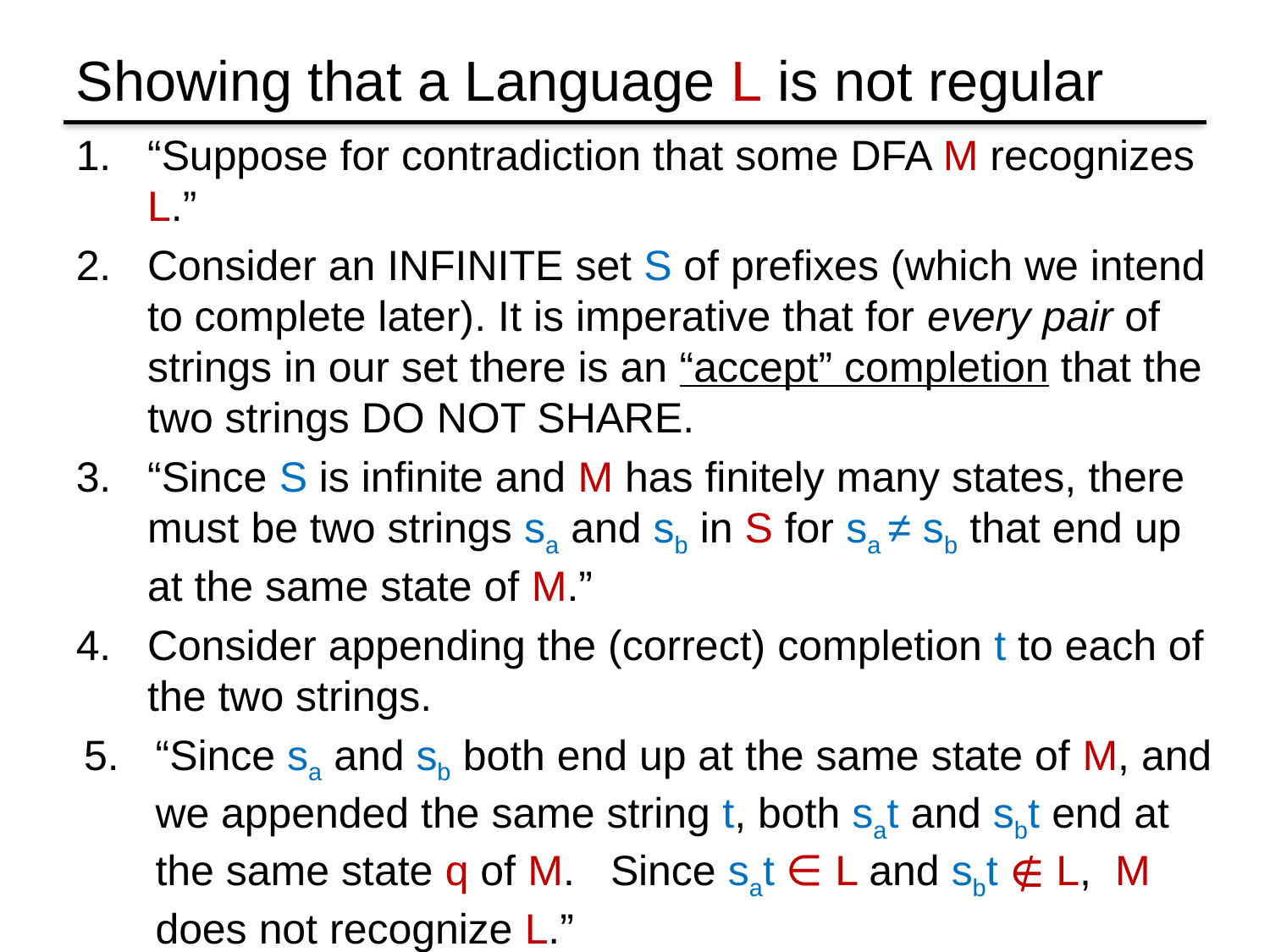

# Showing that a Language L is not regular
“Suppose for contradiction that some DFA M recognizes L.”
Consider an INFINITE set S of prefixes (which we intend to complete later). It is imperative that for every pair of strings in our set there is an “accept” completion that the two strings DO NOT SHARE.
“Since S is infinite and M has finitely many states, there must be two strings sa and sb in S for sa ≠ sb that end up at the same state of M.”
Consider appending the (correct) completion t to each of the two strings.
“Since sa and sb both end up at the same state of M, and we appended the same string t, both sat and sbt end at the same state q of M.   Since sat ∈ L and sbt ∉ L,  M does not recognize L.”
“Thus, no DFA recognizes L.”